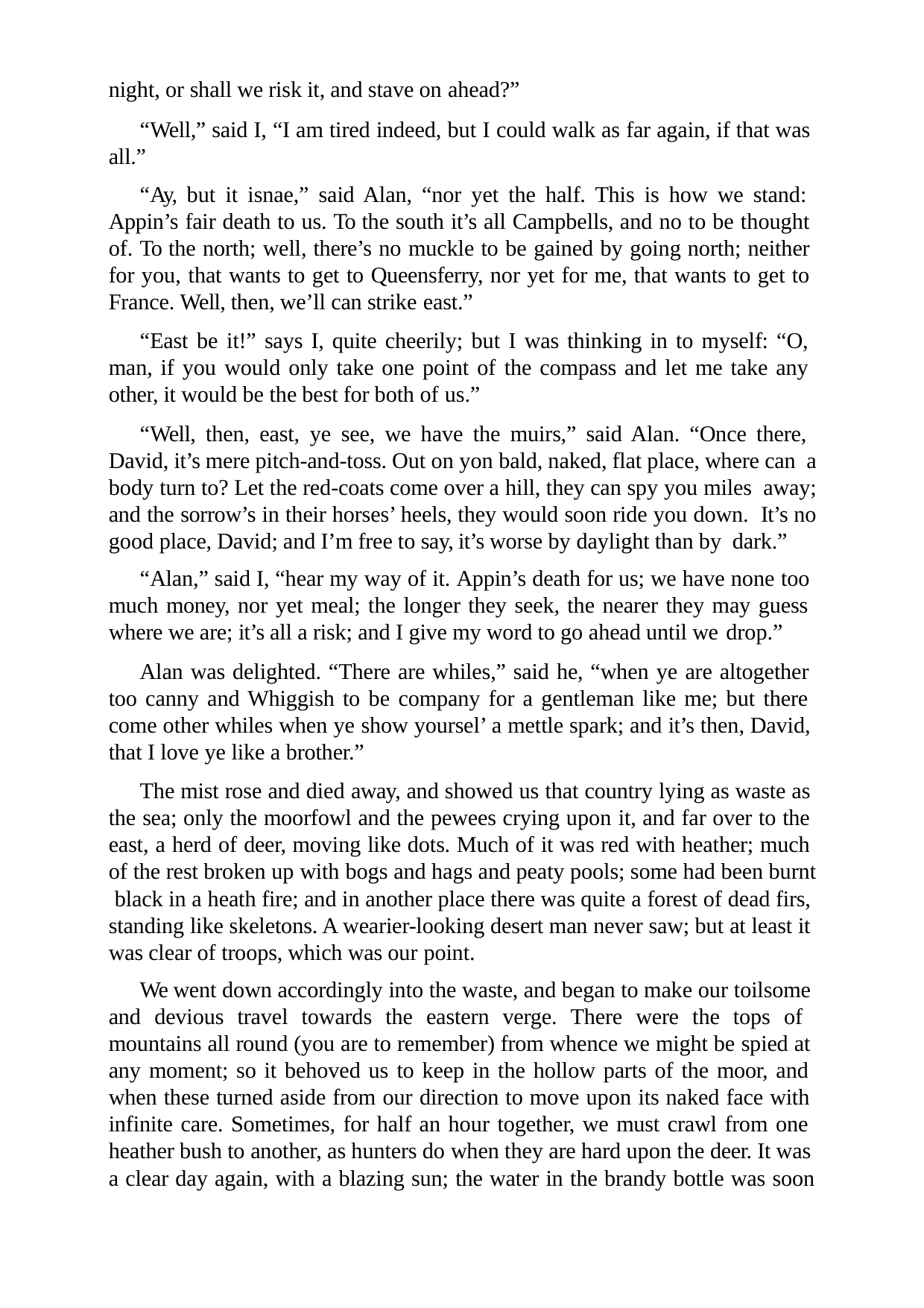

night, or shall we risk it, and stave on ahead?”
“Well,” said I, “I am tired indeed, but I could walk as far again, if that was  all.”
“Ay, but it isnae,” said Alan, “nor yet the half. This is how we stand:  Appin’s fair death to us. To the south it’s all Campbells, and no to be thought  of. To the north; well, there’s no muckle to be gained by going north; neither  for you, that wants to get to Queensferry, nor yet for me, that wants to get to  France. Well, then, we’ll can strike east.”
“East be it!” says I, quite cheerily; but I was thinking in to myself: “O,  man, if you would only take one point of the compass and let me take any  other, it would be the best for both of us.”
“Well, then, east, ye see, we have the muirs,” said Alan. “Once there,  David, it’s mere pitch-and-toss. Out on yon bald, naked, flat place, where can  a body turn to? Let the red-coats come over a hill, they can spy you miles  away; and the sorrow’s in their horses’ heels, they would soon ride you down.  It’s no good place, David; and I’m free to say, it’s worse by daylight than by  dark.”
“Alan,” said I, “hear my way of it. Appin’s death for us; we have none too  much money, nor yet meal; the longer they seek, the nearer they may guess  where we are; it’s all a risk; and I give my word to go ahead until we drop.”
Alan was delighted. “There are whiles,” said he, “when ye are altogether  too canny and Whiggish to be company for a gentleman like me; but there  come other whiles when ye show yoursel’ a mettle spark; and it’s then, David,  that I love ye like a brother.”
The mist rose and died away, and showed us that country lying as waste as  the sea; only the moorfowl and the pewees crying upon it, and far over to the  east, a herd of deer, moving like dots. Much of it was red with heather; much  of the rest broken up with bogs and hags and peaty pools; some had been burnt  black in a heath fire; and in another place there was quite a forest of dead firs,  standing like skeletons. A wearier-looking desert man never saw; but at least it  was clear of troops, which was our point.
We went down accordingly into the waste, and began to make our toilsome  and devious travel towards the eastern verge. There were the tops of  mountains all round (you are to remember) from whence we might be spied at  any moment; so it behoved us to keep in the hollow parts of the moor, and  when these turned aside from our direction to move upon its naked face with  infinite care. Sometimes, for half an hour together, we must crawl from one  heather bush to another, as hunters do when they are hard upon the deer. It was  a clear day again, with a blazing sun; the water in the brandy bottle was soon